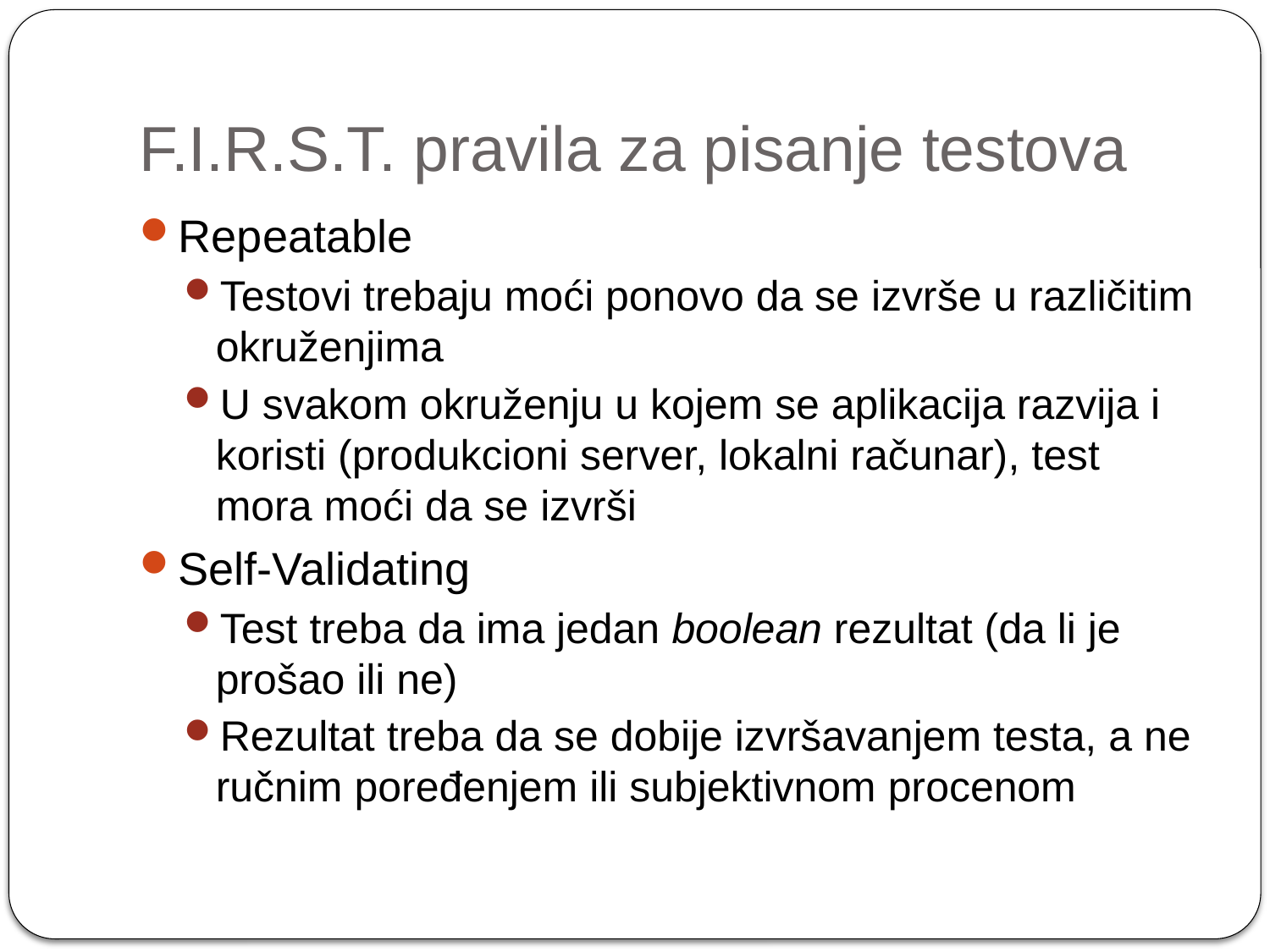

# F.I.R.S.T. pravila za pisanje testova
Repeatable
Testovi trebaju moći ponovo da se izvrše u različitim okruženjima
U svakom okruženju u kojem se aplikacija razvija i koristi (produkcioni server, lokalni računar), test mora moći da se izvrši
Self-Validating
Test treba da ima jedan boolean rezultat (da li je prošao ili ne)
Rezultat treba da se dobije izvršavanjem testa, a ne ručnim poređenjem ili subjektivnom procenom